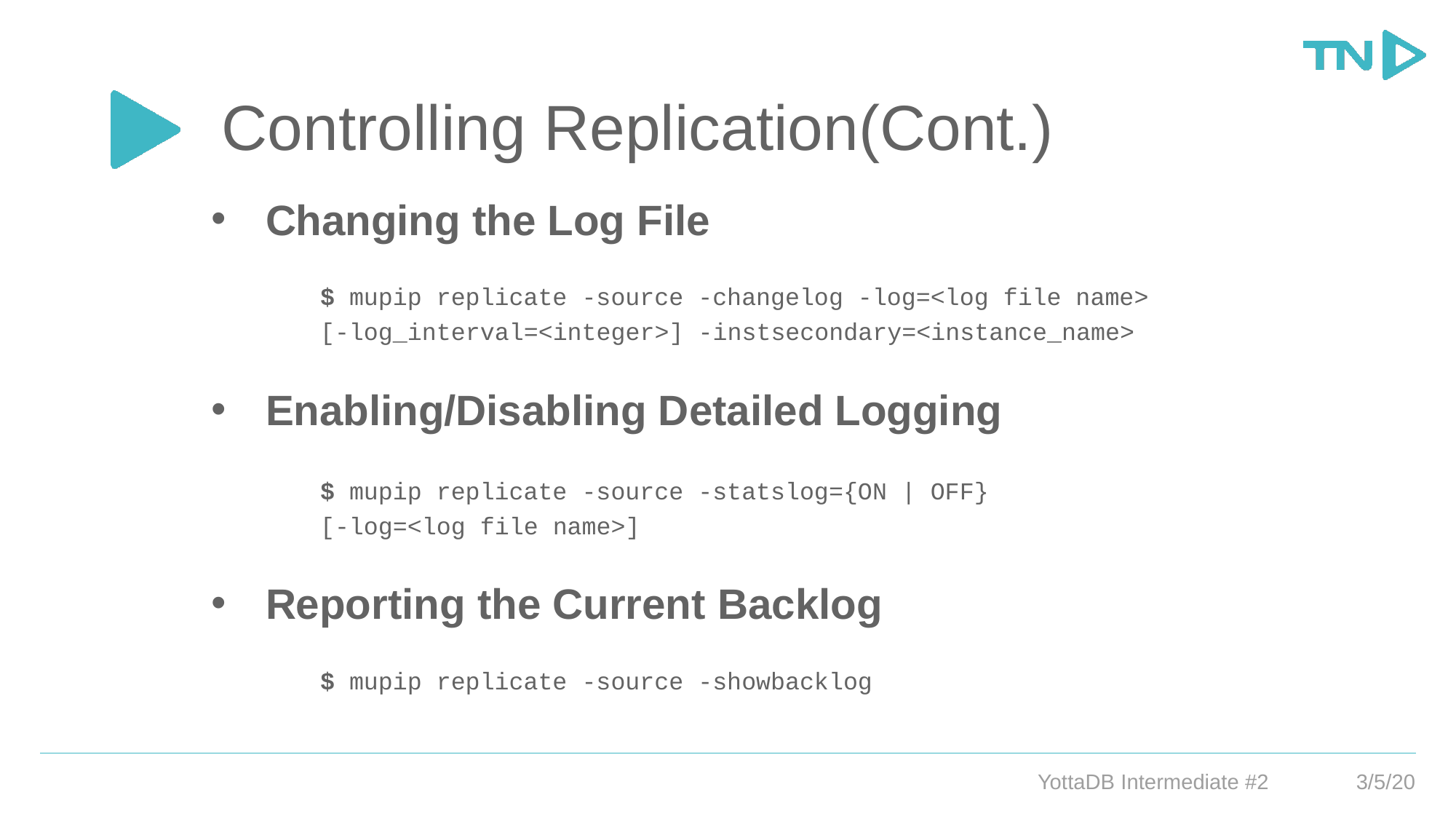

# Controlling Replication(Cont.)
Changing the Log File

	$ mupip replicate -source -changelog -log=<log file name>
	[-log_interval=<integer>] -instsecondary=<instance_name>

Enabling/Disabling Detailed Logging

	$ mupip replicate -source -statslog={ON | OFF}
	[-log=<log file name>]

Reporting the Current Backlog

	$ mupip replicate -source -showbacklog
YottaDB Intermediate #2
3/5/20